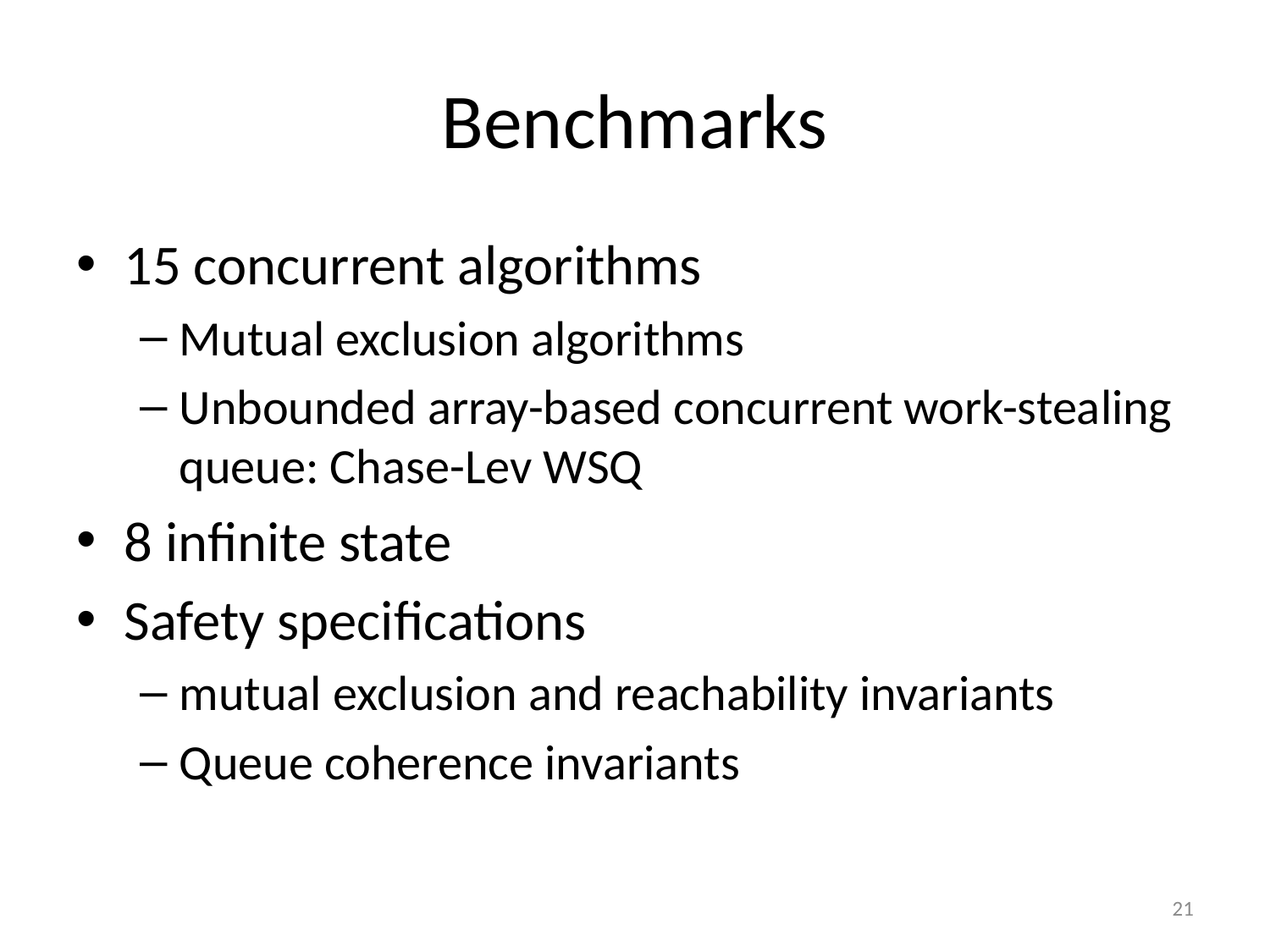

# Benchmarks
15 concurrent algorithms
Mutual exclusion algorithms
Unbounded array-based concurrent work-stealing queue: Chase-Lev WSQ
8 infinite state
Safety specifications
mutual exclusion and reachability invariants
Queue coherence invariants

21